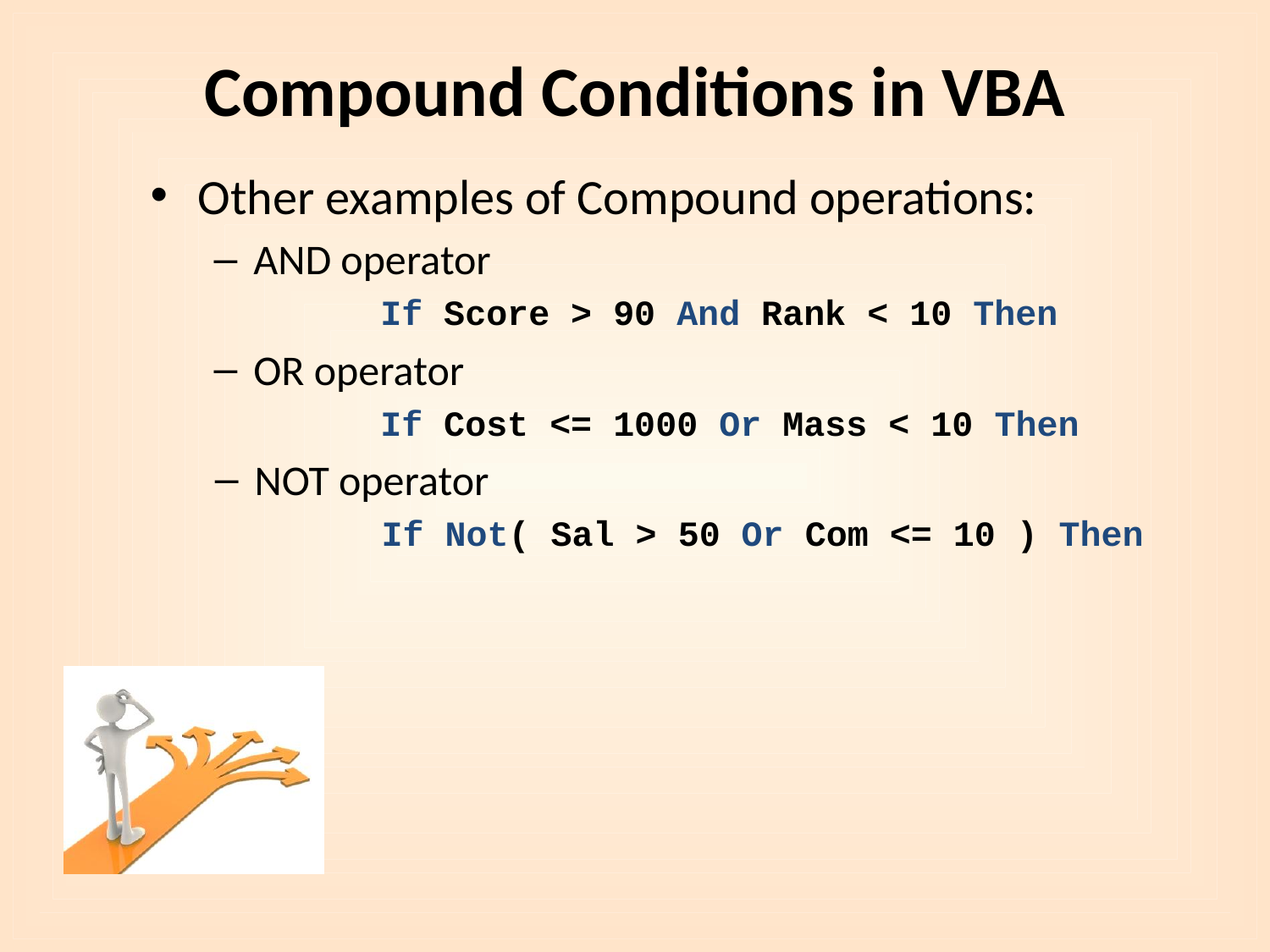

# Compound Conditions in VBA
Other examples of Compound operations:
AND operator
	If Score > 90 And Rank < 10 Then
OR operator
	If Cost <= 1000 Or Mass < 10 Then
NOT operator
	If Not( Sal > 50 Or Com <= 10 ) Then